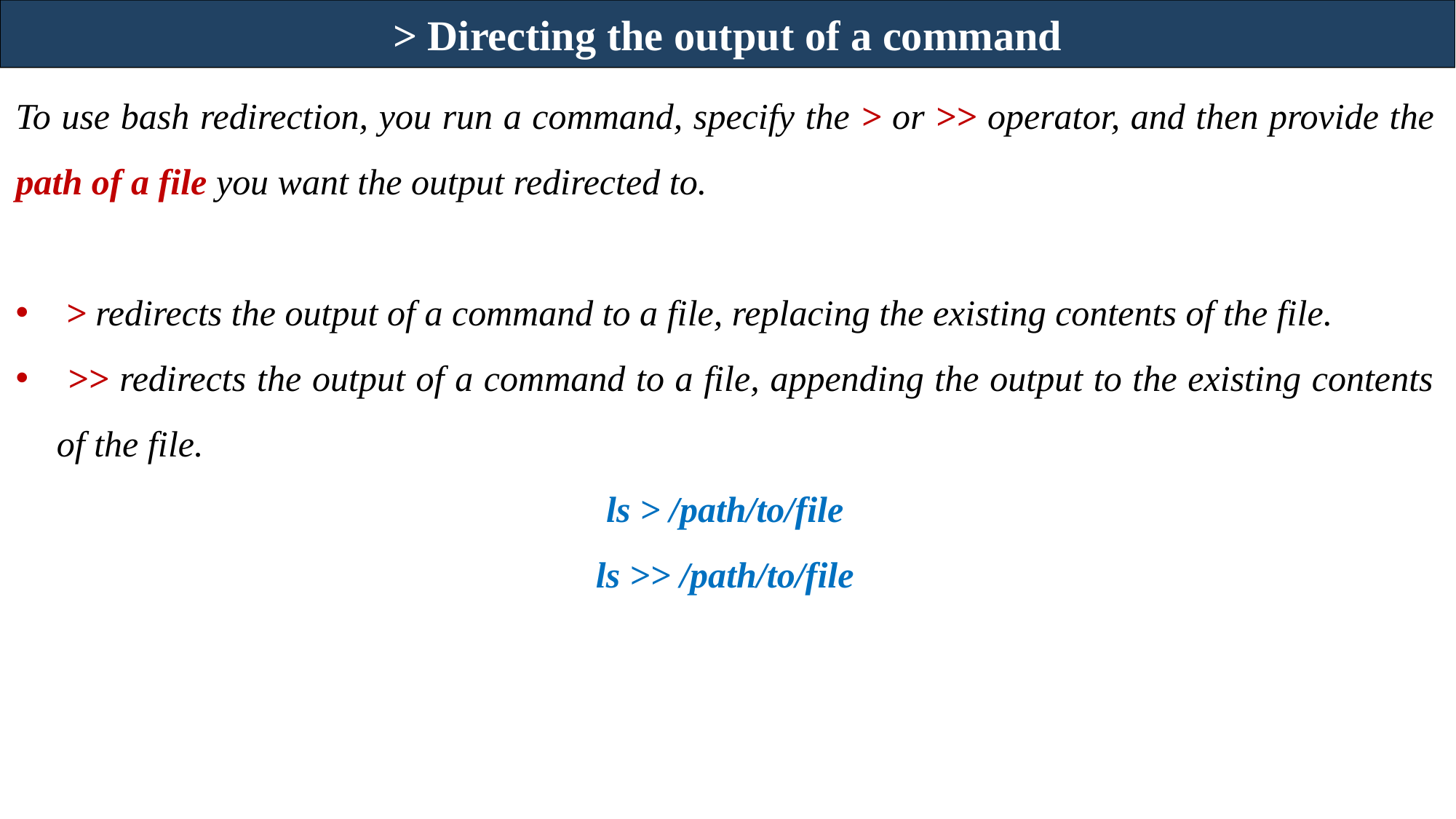

> Directing the output of a command
To use bash redirection, you run a command, specify the > or >> operator, and then provide the path of a file you want the output redirected to.

 > redirects the output of a command to a file, replacing the existing contents of the file.
 >> redirects the output of a command to a file, appending the output to the existing contents of the file.
ls > /path/to/file
ls >> /path/to/file